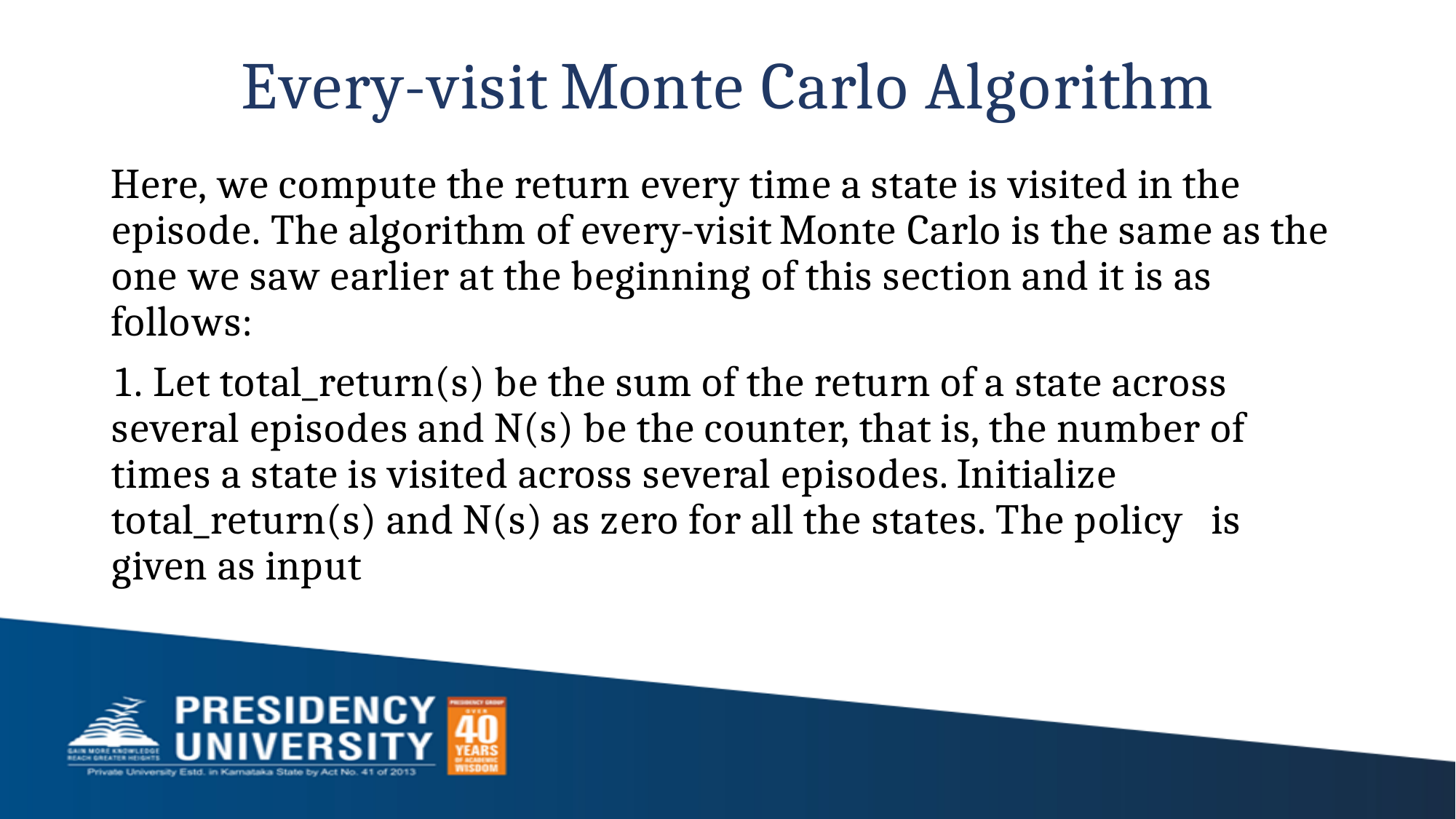

# Every-visit Monte Carlo Algorithm
Here, we compute the return every time a state is visited in the episode. The algorithm of every-visit Monte Carlo is the same as the one we saw earlier at the beginning of this section and it is as follows:
1. Let total_return(s) be the sum of the return of a state across several episodes and N(s) be the counter, that is, the number of times a state is visited across several episodes. Initialize total_return(s) and N(s) as zero for all the states. The policy 𝜋 is given as input